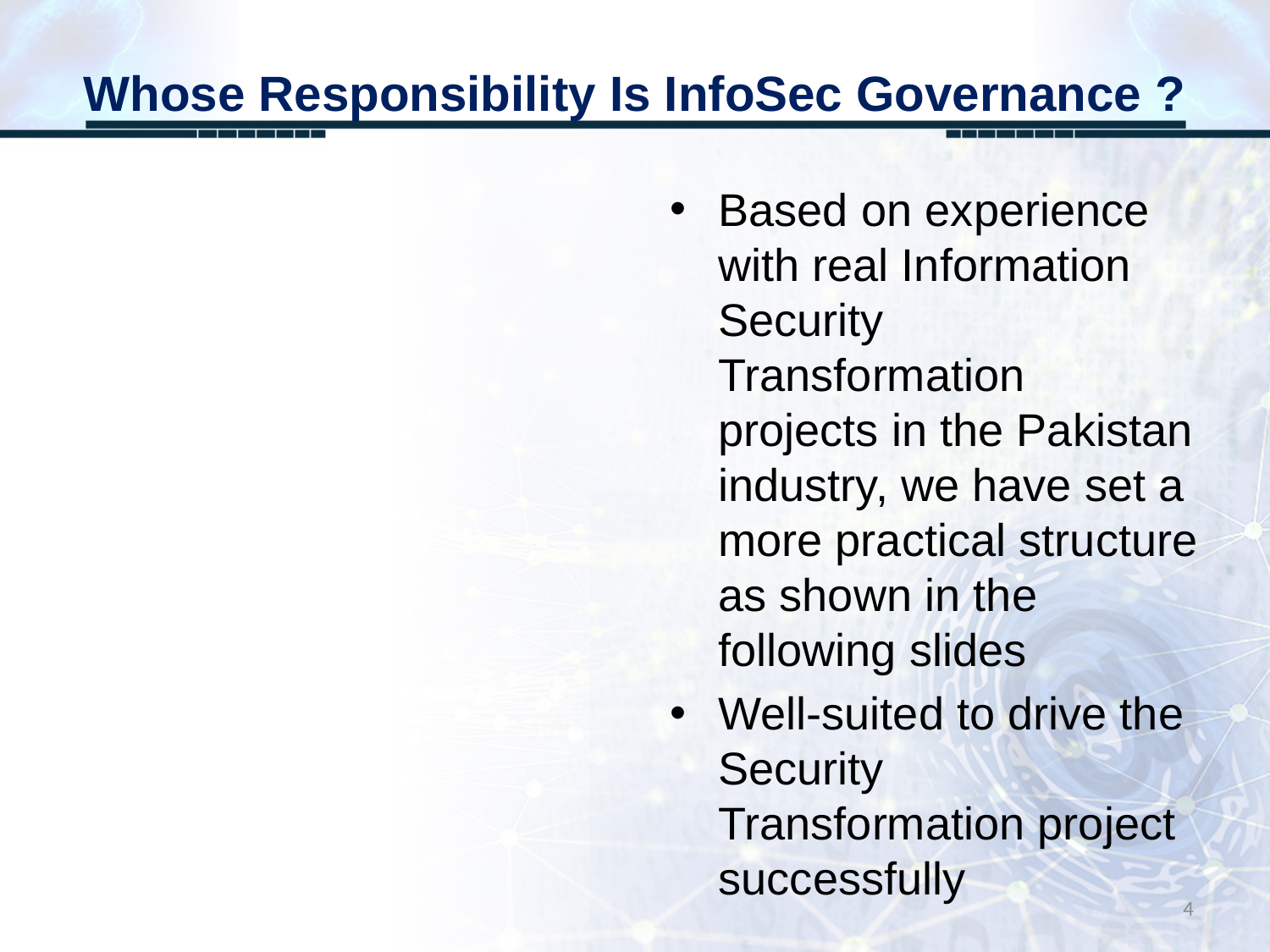

# Whose Responsibility Is InfoSec Governance ?
Based on experience with real Information Security Transformation projects in the Pakistan industry, we have set a more practical structure as shown in the following slides
Well-suited to drive the Security Transformation project successfully
4